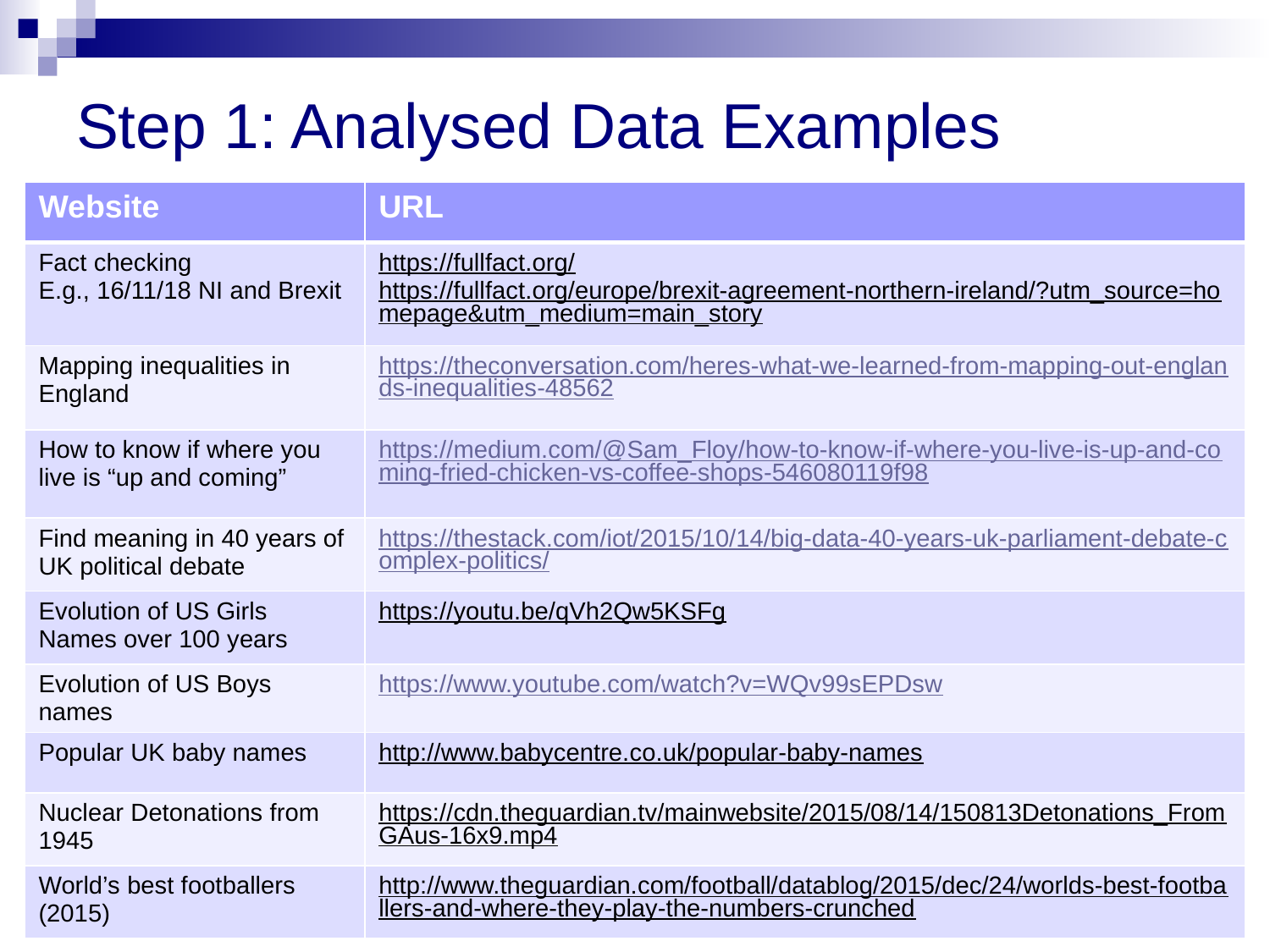

# Step 1: Analysed Data Examples
| Website | URL |
| --- | --- |
| Fact checking E.g., 16/11/18 NI and Brexit | https://fullfact.org/ https://fullfact.org/europe/brexit-agreement-northern-ireland/?utm\_source=homepage&utm\_medium=main\_story |
| Mapping inequalities in England | https://theconversation.com/heres-what-we-learned-from-mapping-out-englands-inequalities-48562 |
| How to know if where you live is “up and coming” | https://medium.com/@Sam\_Floy/how-to-know-if-where-you-live-is-up-and-coming-fried-chicken-vs-coffee-shops-546080119f98 |
| Find meaning in 40 years of UK political debate | https://thestack.com/iot/2015/10/14/big-data-40-years-uk-parliament-debate-complex-politics/ |
| Evolution of US Girls Names over 100 years | https://youtu.be/qVh2Qw5KSFg |
| Evolution of US Boys names | https://www.youtube.com/watch?v=WQv99sEPDsw |
| Popular UK baby names | http://www.babycentre.co.uk/popular-baby-names |
| Nuclear Detonations from 1945 | https://cdn.theguardian.tv/mainwebsite/2015/08/14/150813Detonations\_FromGAus-16x9.mp4 |
| World’s best footballers (2015) | http://www.theguardian.com/football/datablog/2015/dec/24/worlds-best-footballers-and-where-they-play-the-numbers-crunched |
10